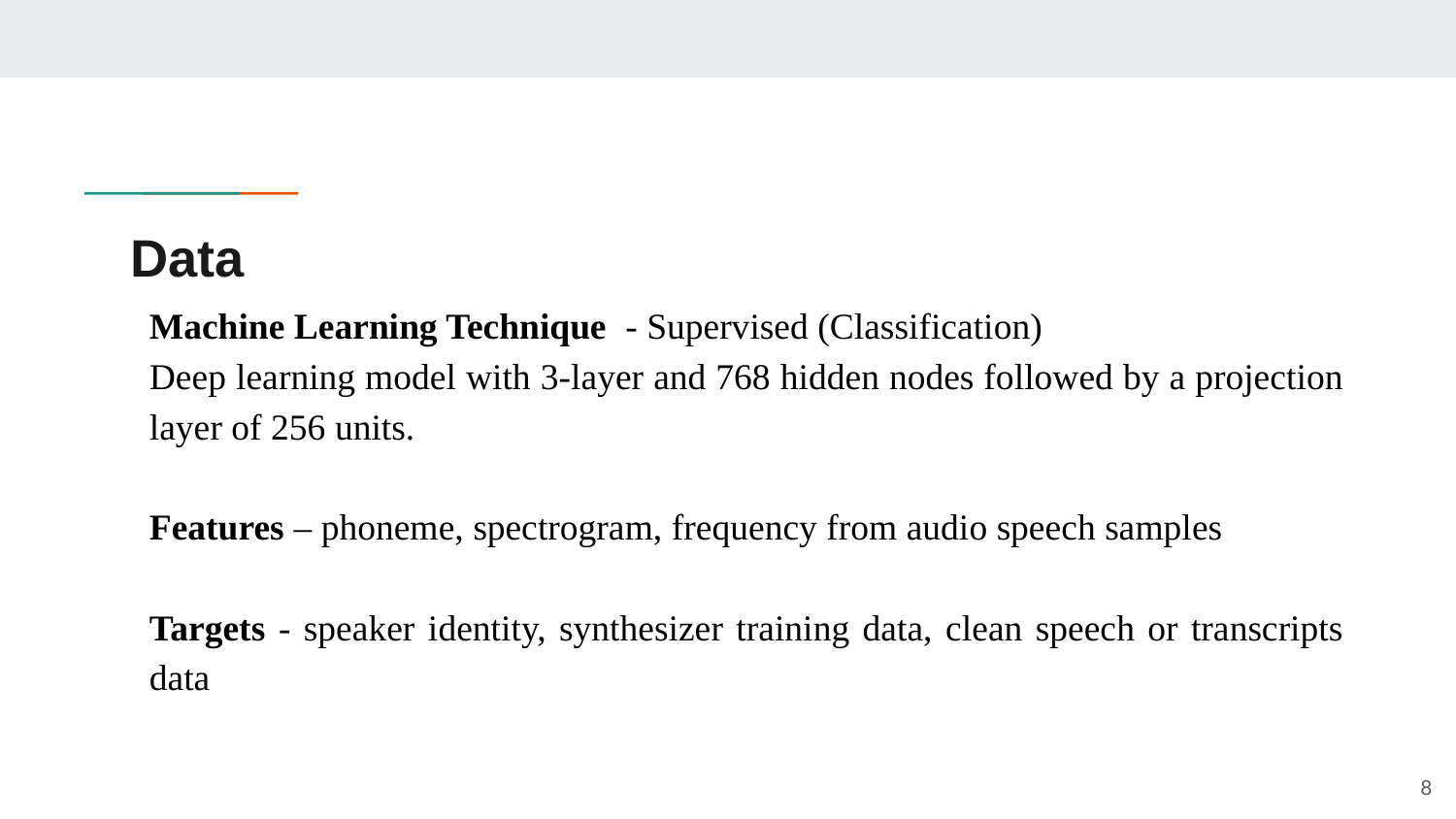

# Data
Machine Learning Technique  - Supervised (Classification)
Deep learning model with 3-layer and 768 hidden nodes followed by a projection layer of 256 units.

Features – phoneme, spectrogram, frequency from audio speech samples

Targets - speaker identity, synthesizer training data, clean speech or transcripts data

8